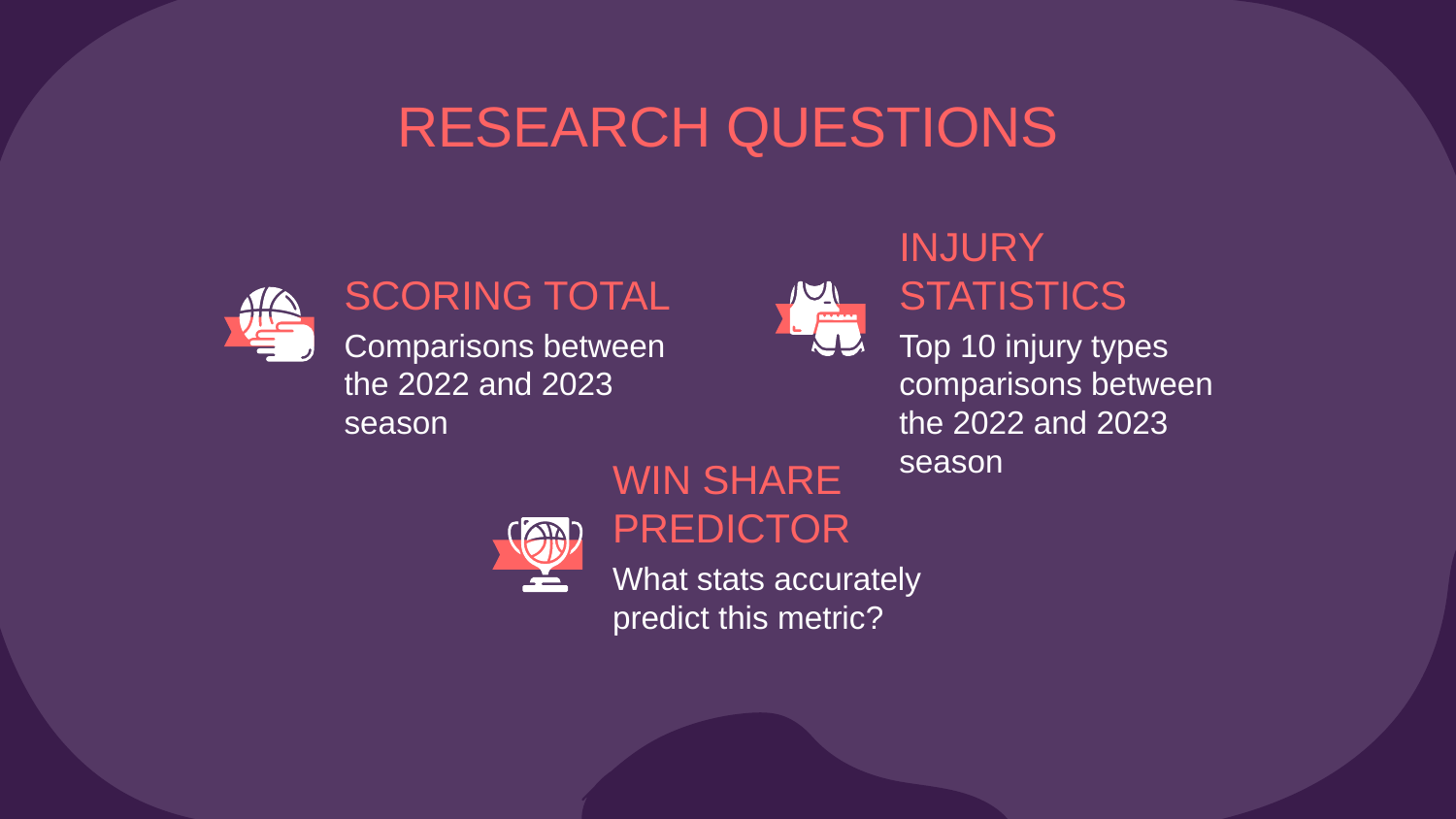

# RESEARCH QUESTIONS
SCORING TOTAL
INJURY STATISTICS

Comparisons between the 2022 and 2023 season
Top 10 injury types comparisons between the 2022 and 2023 season

WIN SHARE PREDICTOR

What stats accurately predict this metric?